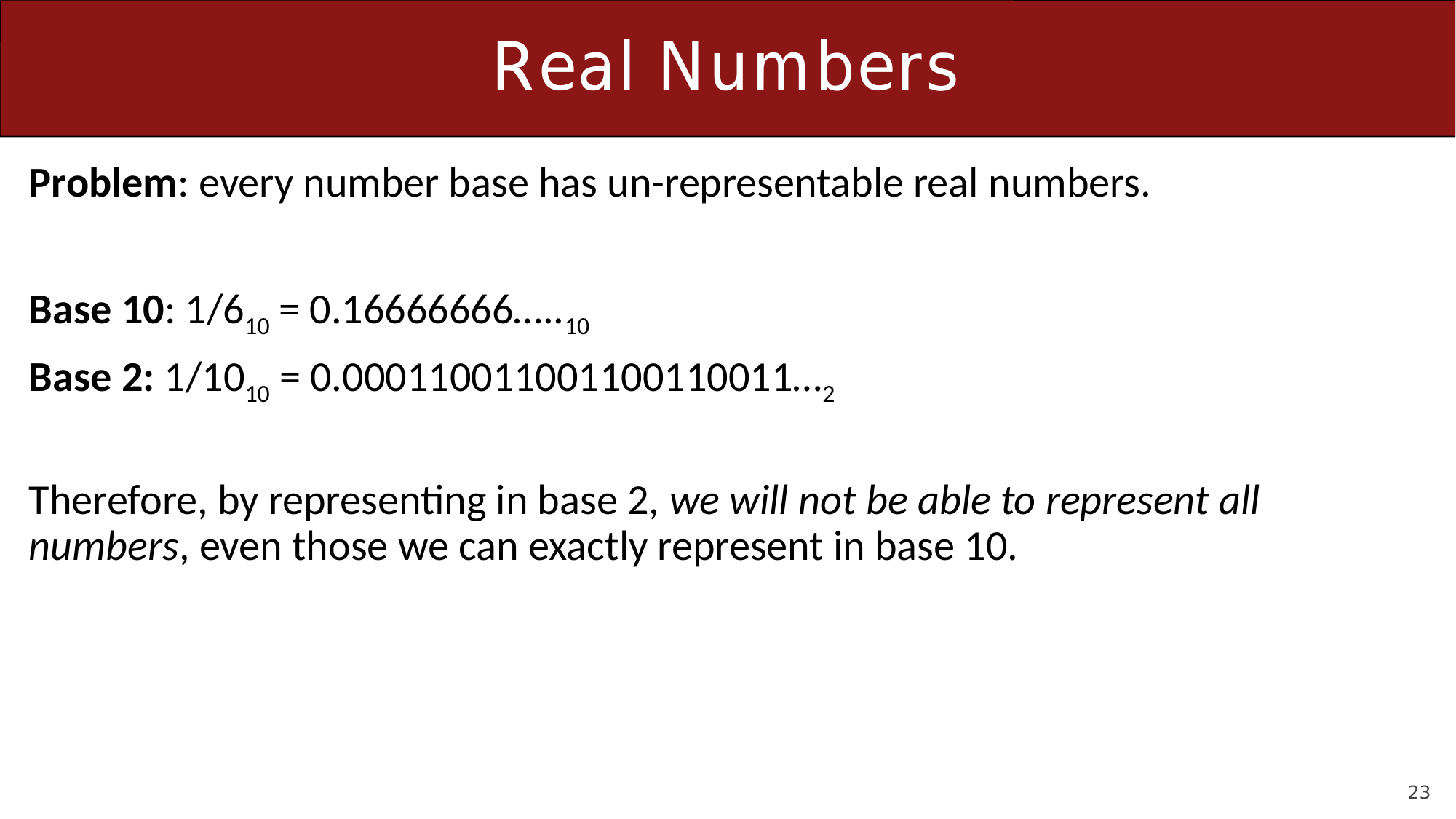

# Real Numbers
Problem: every number base has un-representable real numbers.

Base 10: 1/610 = 0.16666666…..10
Base 2: 1/1010 = 0.000110011001100110011…2

Therefore, by representing in base 2, we will not be able to represent all numbers, even those we can exactly represent in base 10.